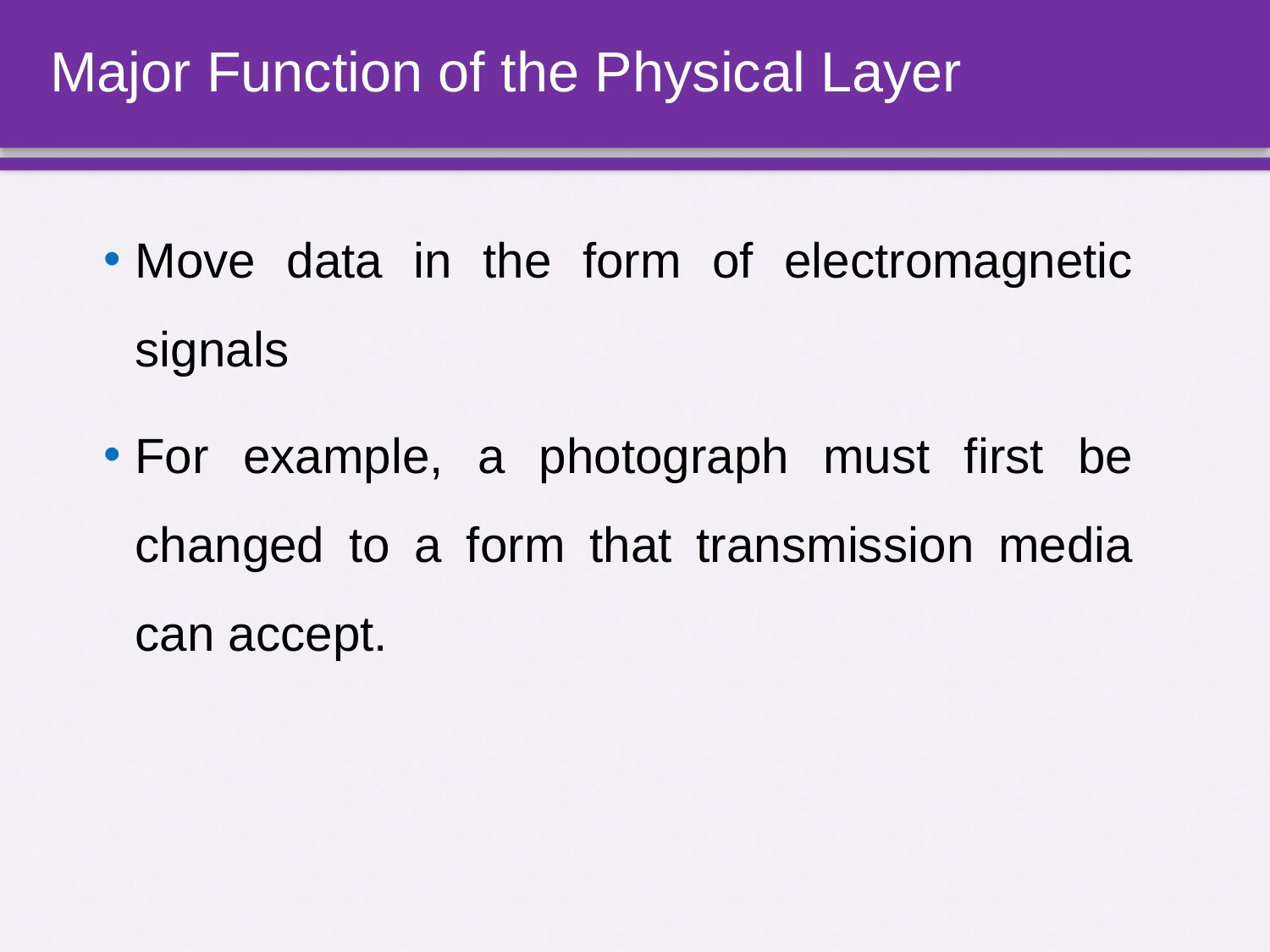

# Major Function of the Physical Layer
Move data in the form of electromagnetic signals
For example, a photograph must first be changed to a form that transmission media can accept.